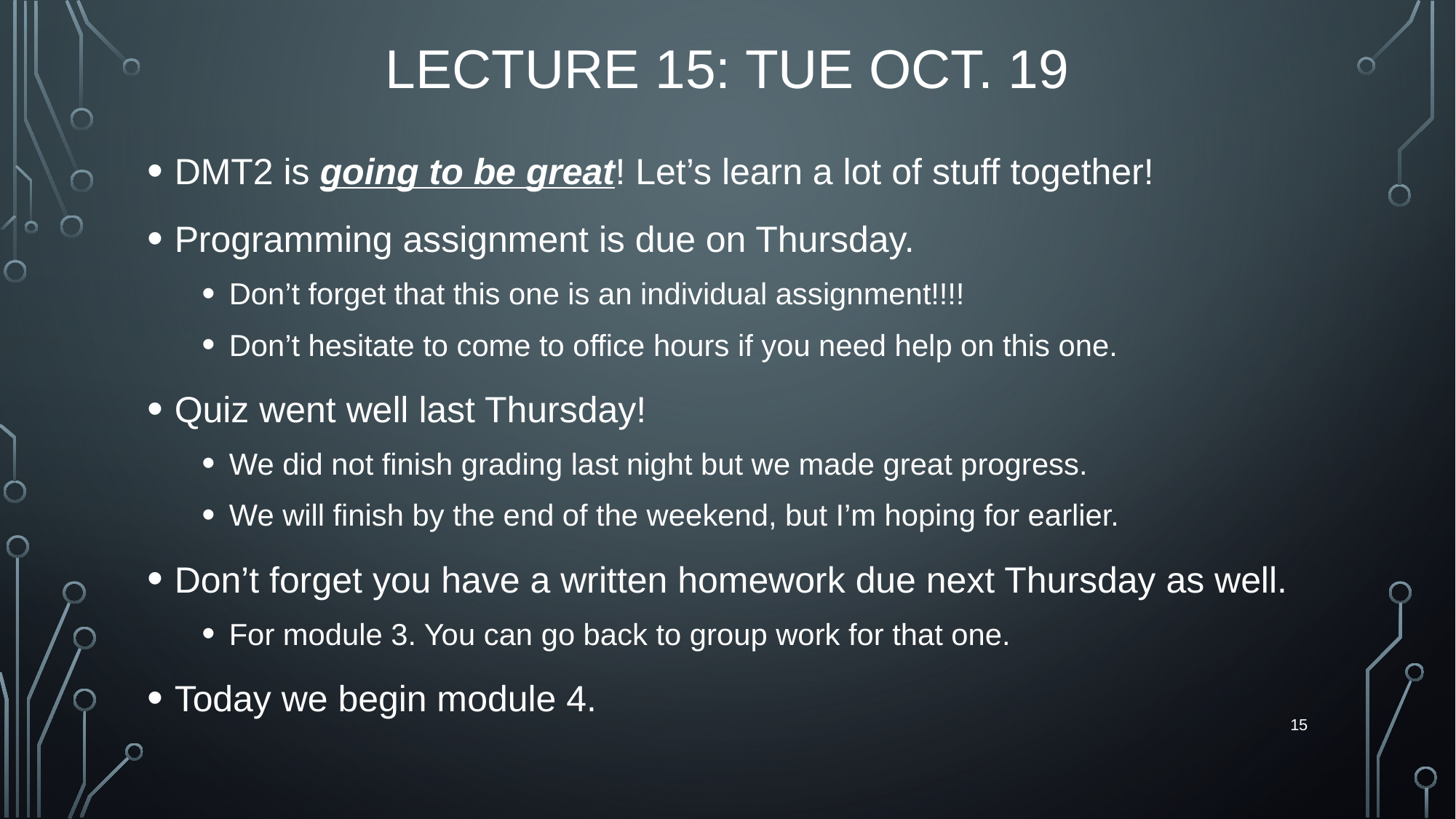

# Lecture 15: TUE Oct. 19
DMT2 is going to be great! Let’s learn a lot of stuff together!
Programming assignment is due on Thursday.
Don’t forget that this one is an individual assignment!!!!
Don’t hesitate to come to office hours if you need help on this one.
Quiz went well last Thursday!
We did not finish grading last night but we made great progress.
We will finish by the end of the weekend, but I’m hoping for earlier.
Don’t forget you have a written homework due next Thursday as well.
For module 3. You can go back to group work for that one.
Today we begin module 4.
15